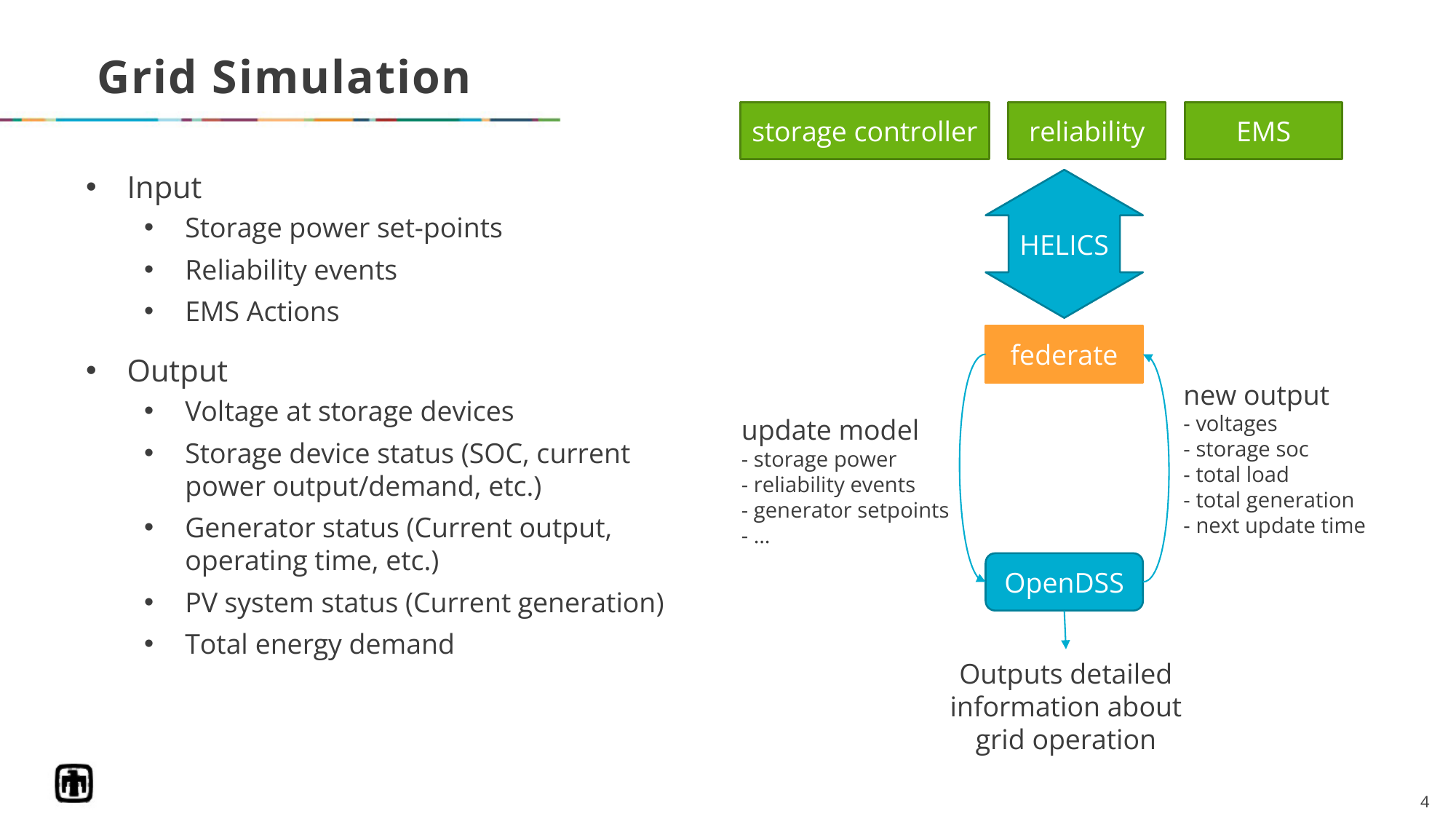

# Grid Simulation
storage controller
reliability
EMS
Input
Storage power set-points
Reliability events
EMS Actions
Output
Voltage at storage devices
Storage device status (SOC, current power output/demand, etc.)
Generator status (Current output, operating time, etc.)
PV system status (Current generation)
Total energy demand

HELICS
federate
new output
- voltages
- storage soc
- total load
- total generation
- next update time
update model
- storage power
- reliability events
- generator setpoints
- …
OpenDSS
Outputs detailed information about grid operation